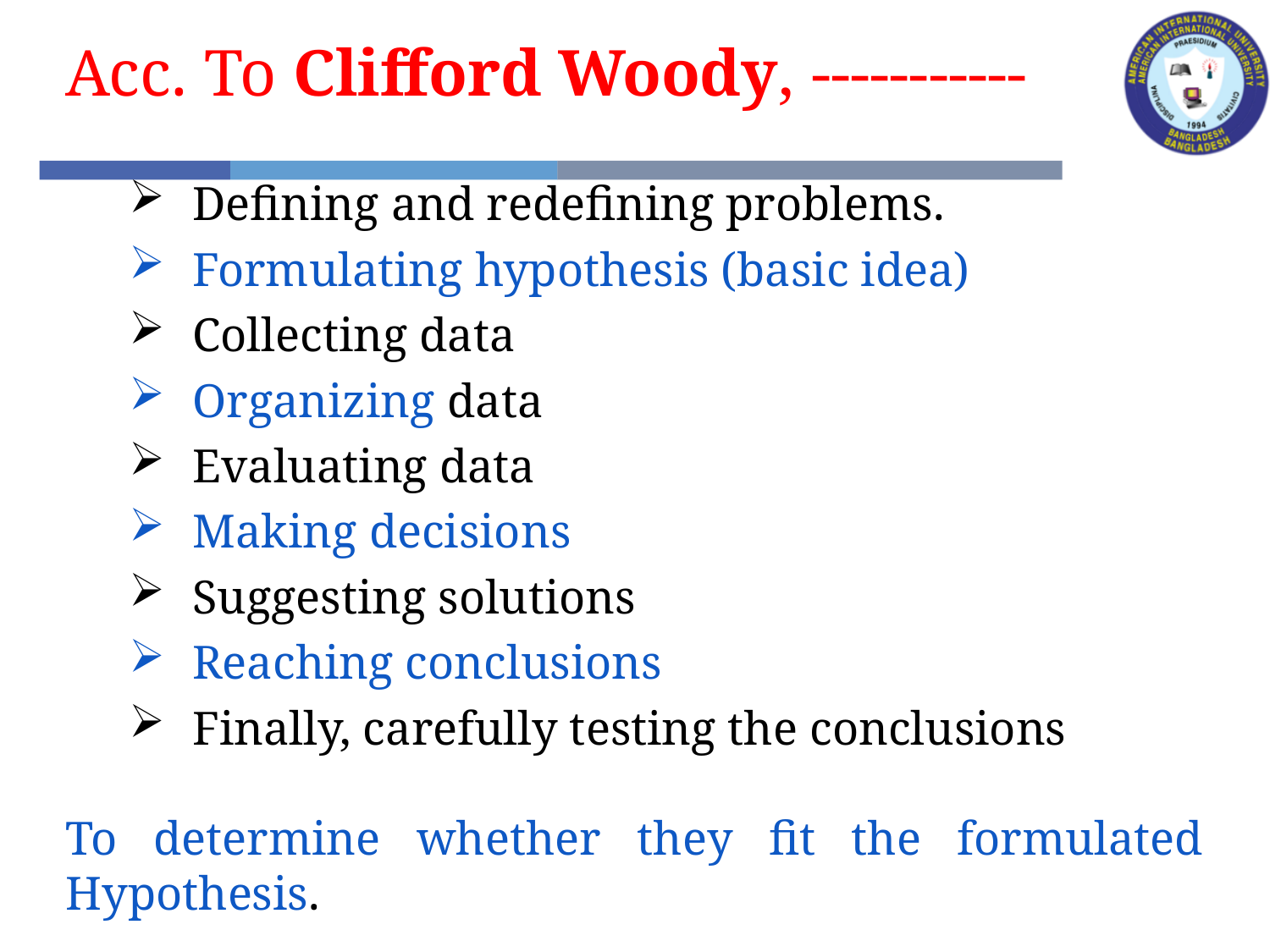

Acc. To Clifford Woody, -----------

Defining and redefining problems.
Formulating hypothesis (basic idea)
Collecting data
Organizing data
Evaluating data
Making decisions
Suggesting solutions
Reaching conclusions
Finally, carefully testing the conclusions

To determine whether they fit the formulated Hypothesis.